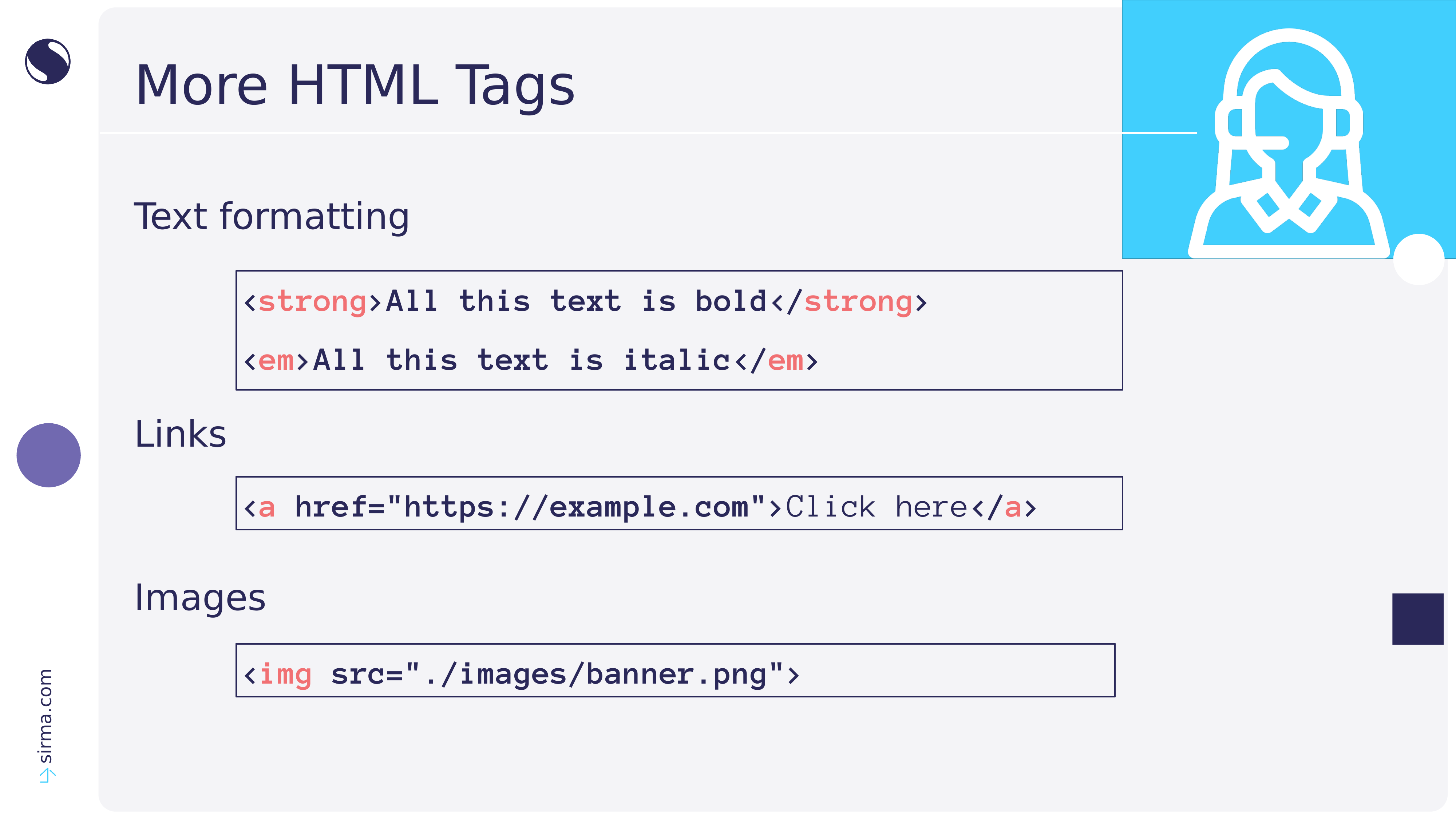

# More HTML Tags
Text formatting

Links

Images

<strong>All this text is bold</strong>
<em>All this text is italic</em>
<a href="https://example.com">Click here</a>
<img src="./images/banner.png">